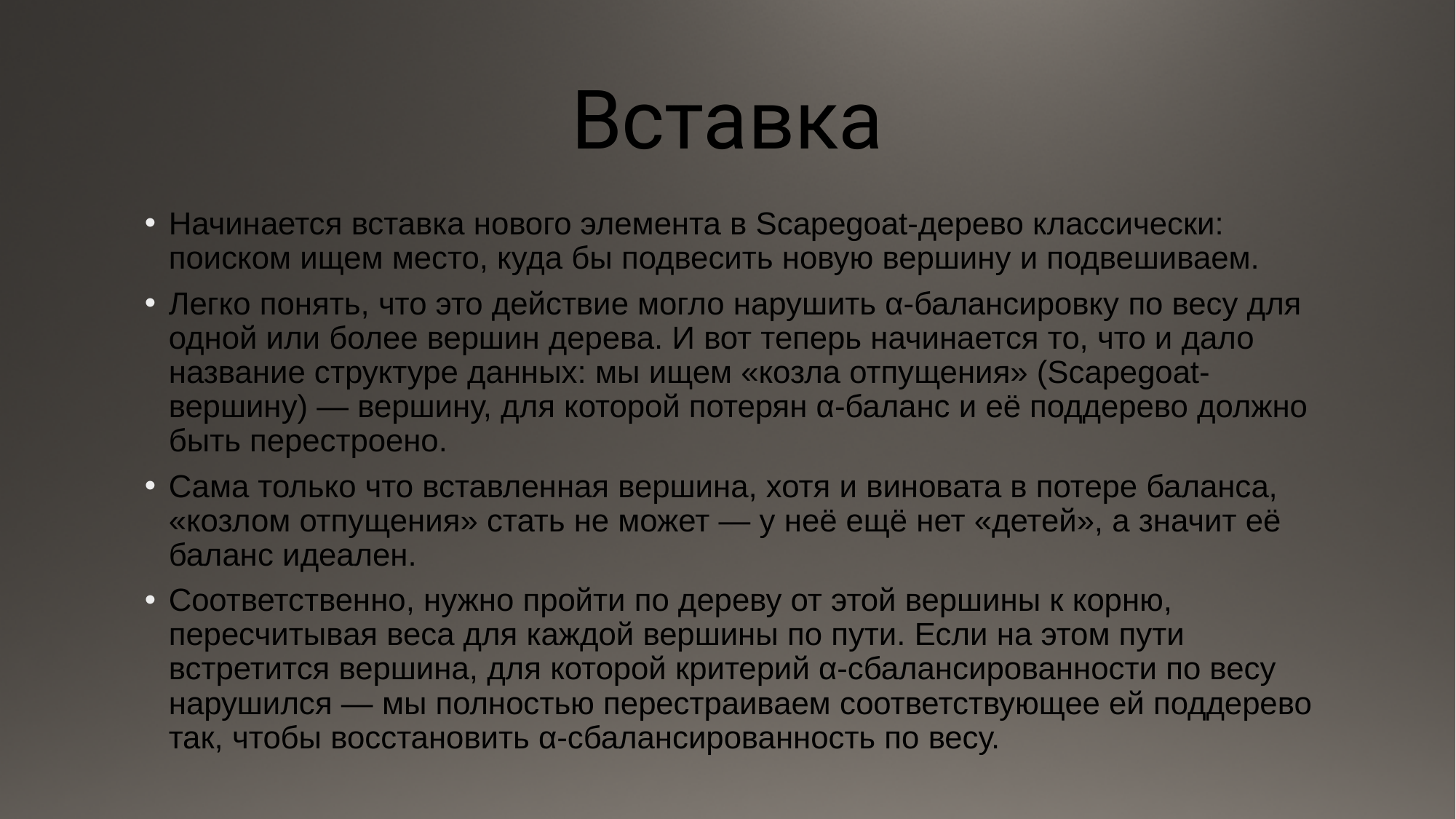

# Вставка
Начинается вставка нового элемента в Scapegoat-дерево классически: поиском ищем место, куда бы подвесить новую вершину и подвешиваем.
Легко понять, что это действие могло нарушить α-балансировку по весу для одной или более вершин дерева. И вот теперь начинается то, что и дало название структуре данных: мы ищем «козла отпущения» (Scapegoat-вершину) — вершину, для которой потерян α-баланс и её поддерево должно быть перестроено.
Сама только что вставленная вершина, хотя и виновата в потере баланса, «козлом отпущения» стать не может — у неё ещё нет «детей», а значит её баланс идеален.
Соответственно, нужно пройти по дереву от этой вершины к корню, пересчитывая веса для каждой вершины по пути. Если на этом пути встретится вершина, для которой критерий α-сбалансированности по весу нарушился — мы полностью перестраиваем соответствующее ей поддерево так, чтобы восстановить α-сбалансированность по весу.